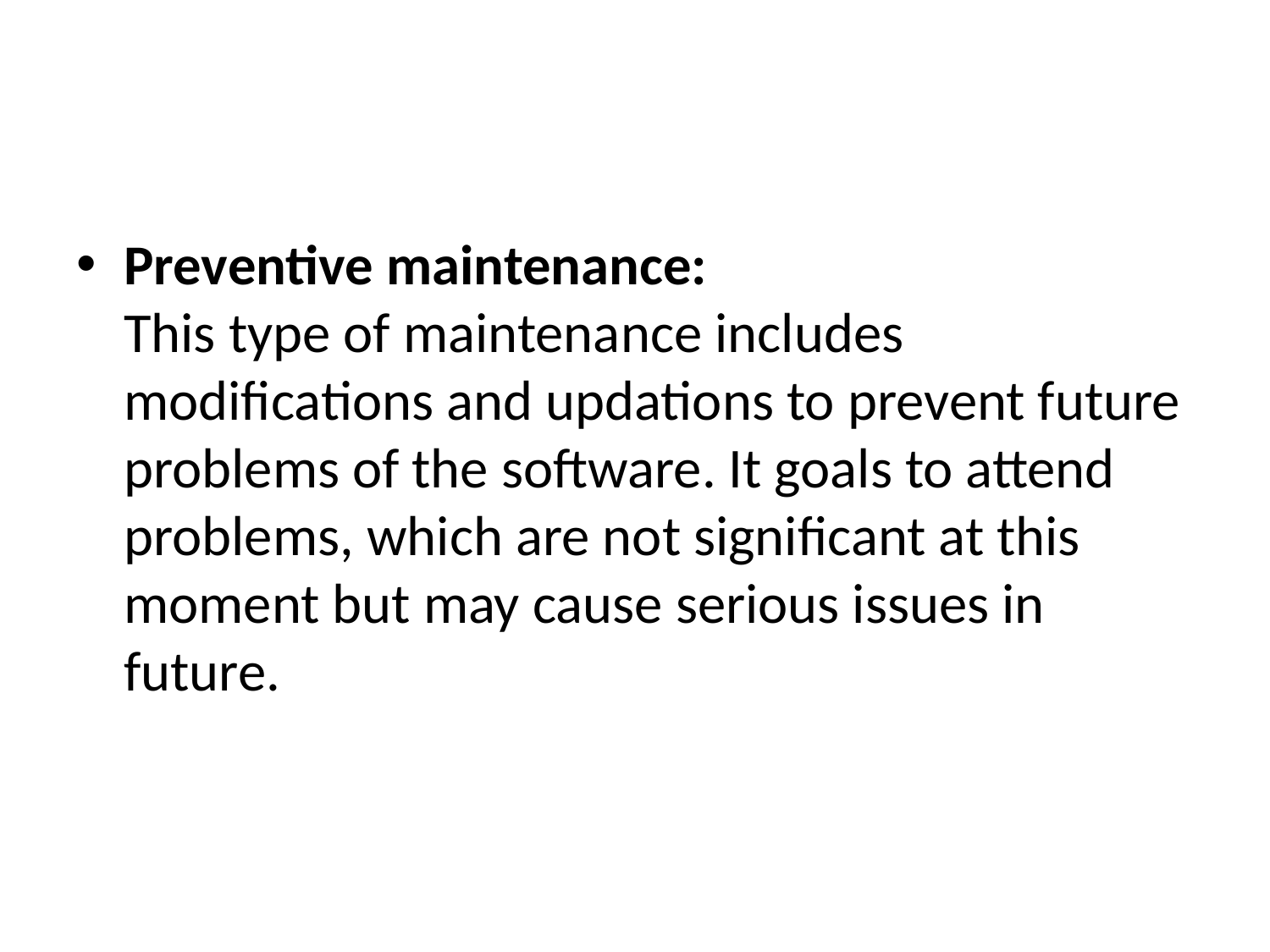

#
Preventive maintenance:
This type of maintenance includes modifications and updations to prevent future problems of the software. It goals to attend problems, which are not significant at this moment but may cause serious issues in future.